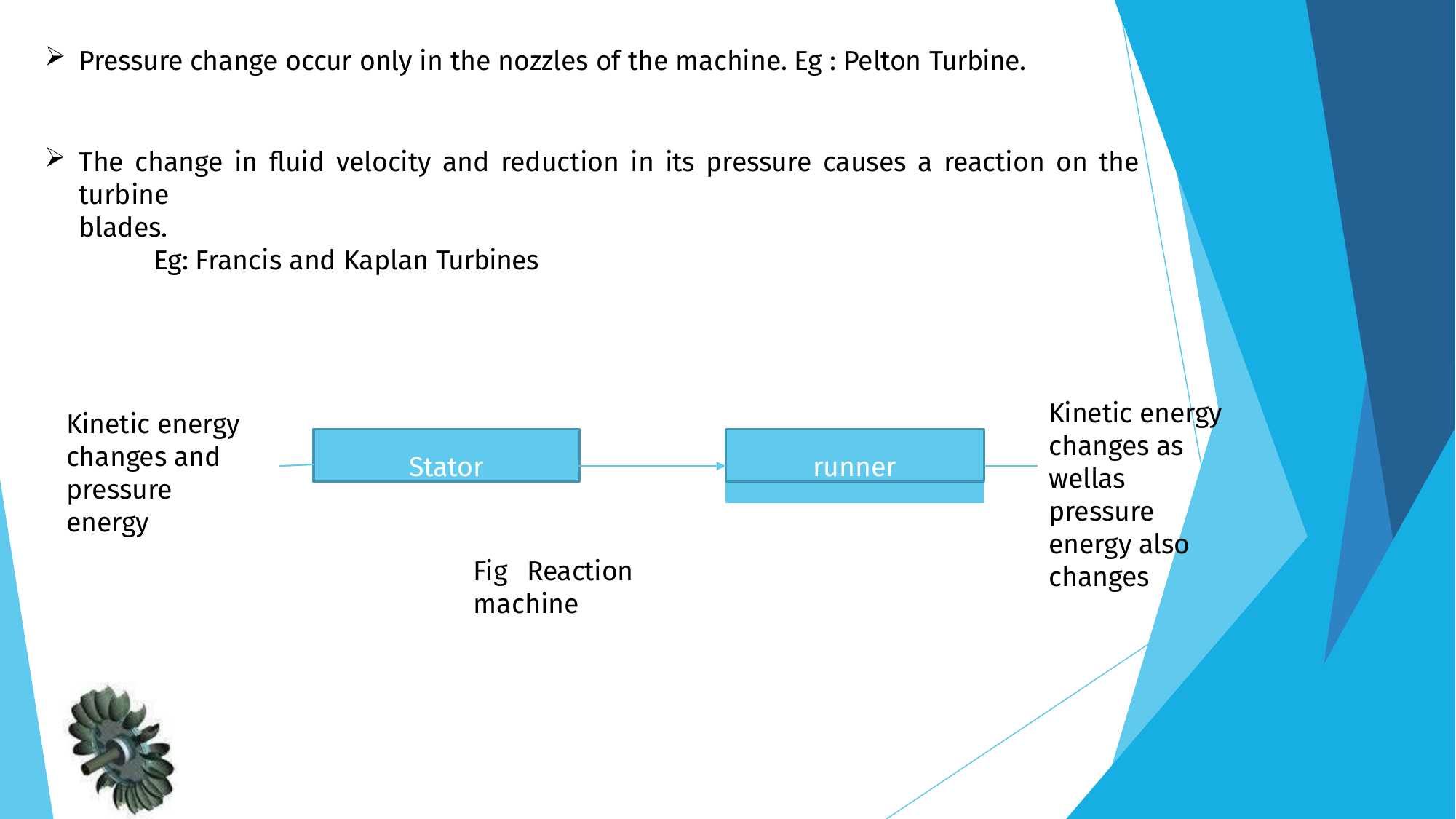

Pressure change occur only in the nozzles of the machine. Eg : Pelton Turbine.

The change in fluid velocity and reduction in its pressure causes a reaction on the turbine
blades.
Eg: Francis and Kaplan Turbines
Kinetic energy  changes as  wellas pressure  energy also  changes
Kinetic energy  changes and  pressure energy
Stator

runner

Fig	Reaction machine